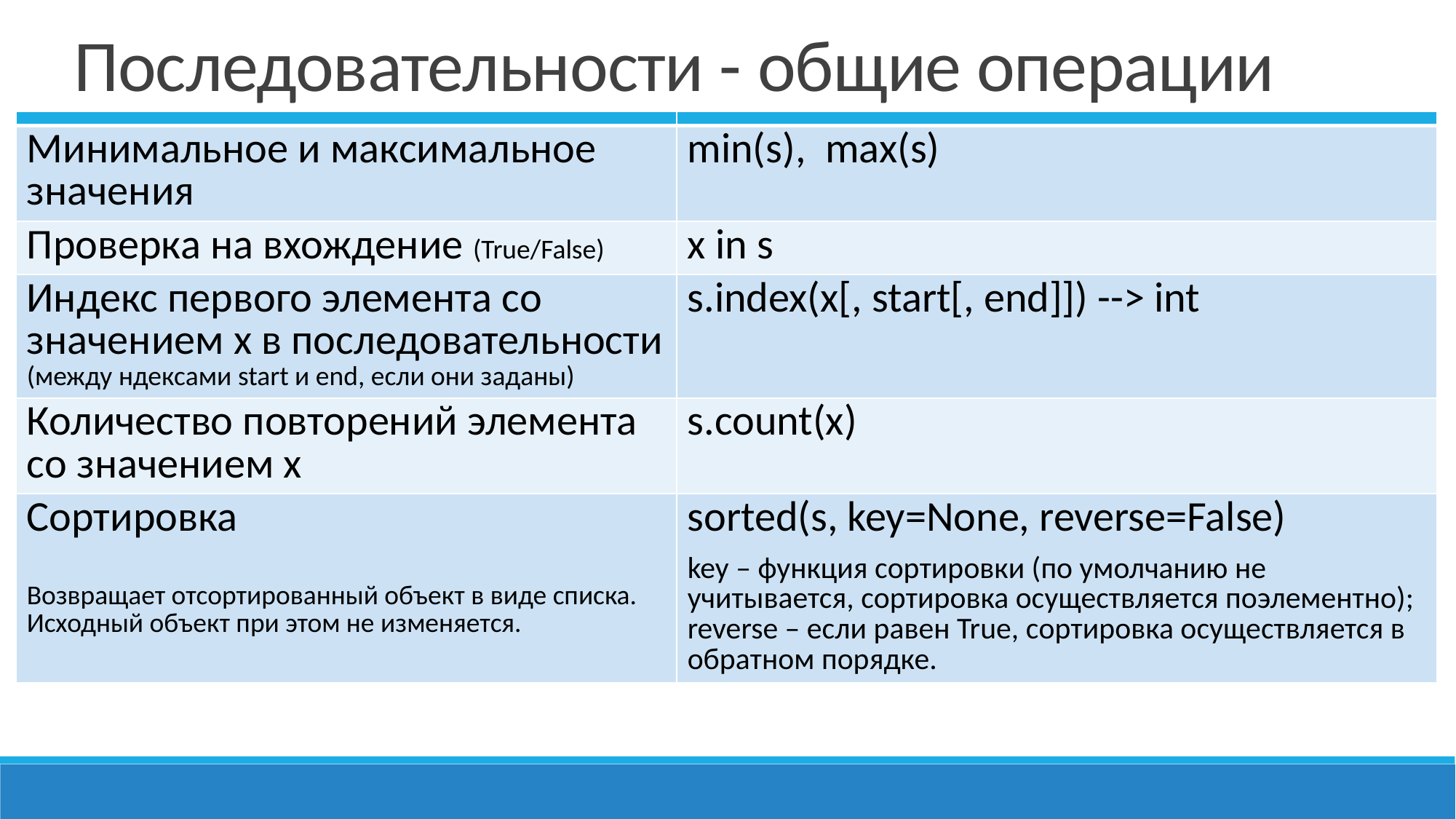

# Последовательности - общие операции
|  |  |
| --- | --- |
| Минимальное и максимальное значения | min(s), max(s) |
| Проверка на вхождение (True/False) | x in s |
| Индекс первого элемента со значением x в последовательности (между ндексами start и end, если они заданы) | s.index(x[, start[, end]]) --> int |
| Количество повторений элемента со значением х | s.count(x) |
| Сортировка Возвращает отсортированный объект в виде списка. Исходный объект при этом не изменяется. | sorted(s, key=None, reverse=False) key – функция сортировки (по умолчанию не учитывается, сортировка осуществляется поэлементно); reverse – если равен True, сортировка осуществляется в обратном порядке. |